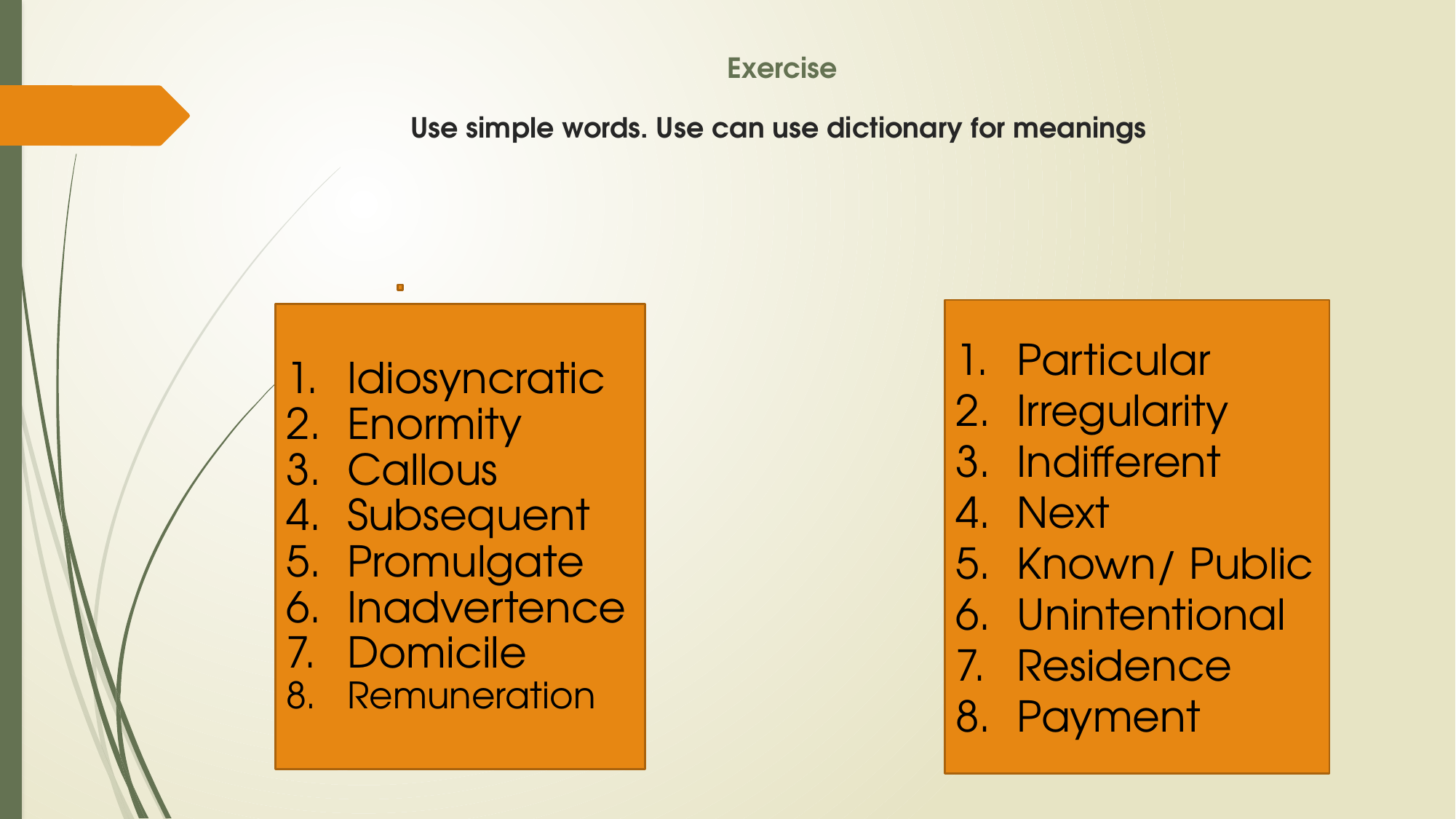

# Exercise Use simple words. Use can use dictionary for meanings

Particular
Irregularity
Indifferent
Next
Known/ Public
Unintentional
Residence
Payment
Idiosyncratic
Enormity
Callous
Subsequent
Promulgate
Inadvertence
Domicile
Remuneration